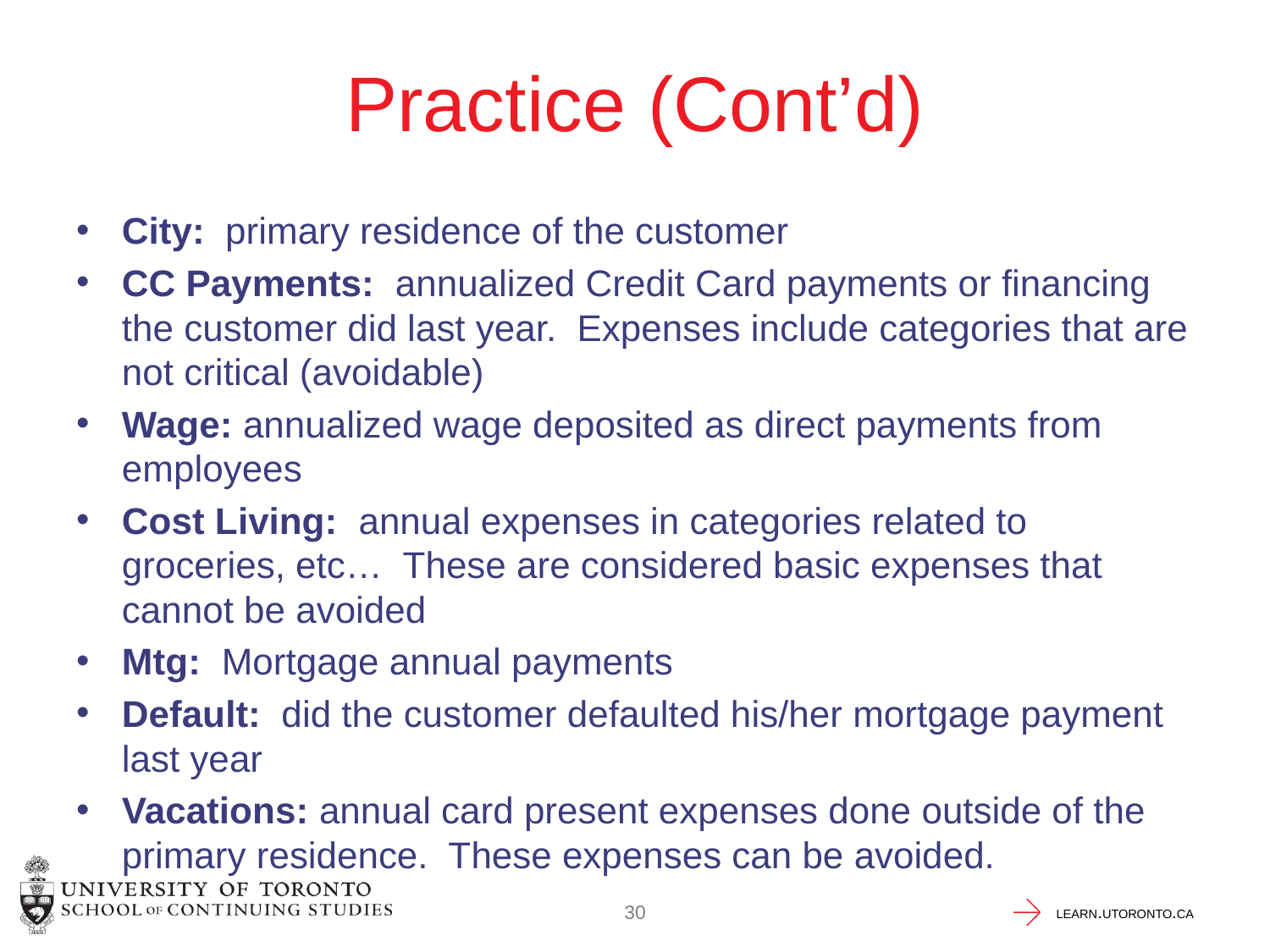

# Practice (Cont’d)
City:  primary residence of the customer
CC Payments:  annualized Credit Card payments or financing the customer did last year.  Expenses include categories that are not critical (avoidable)
Wage: annualized wage deposited as direct payments from employees
Cost Living:  annual expenses in categories related to groceries, etc…  These are considered basic expenses that cannot be avoided
Mtg:  Mortgage annual payments
Default:  did the customer defaulted his/her mortgage payment last year
Vacations: annual card present expenses done outside of the primary residence.  These expenses can be avoided.